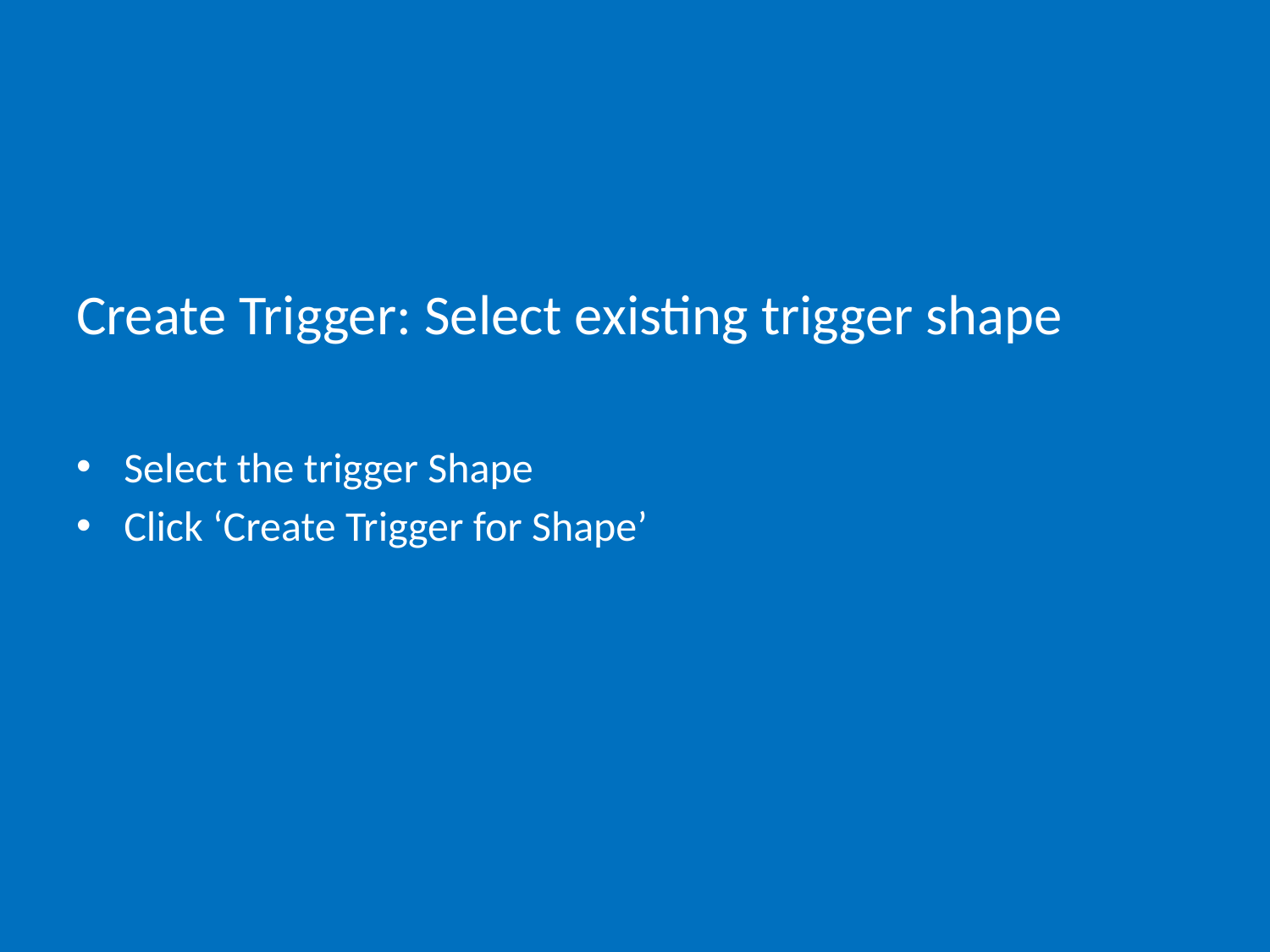

# Create Trigger: Select existing trigger shape
Select the trigger Shape
Click ‘Create Trigger for Shape’